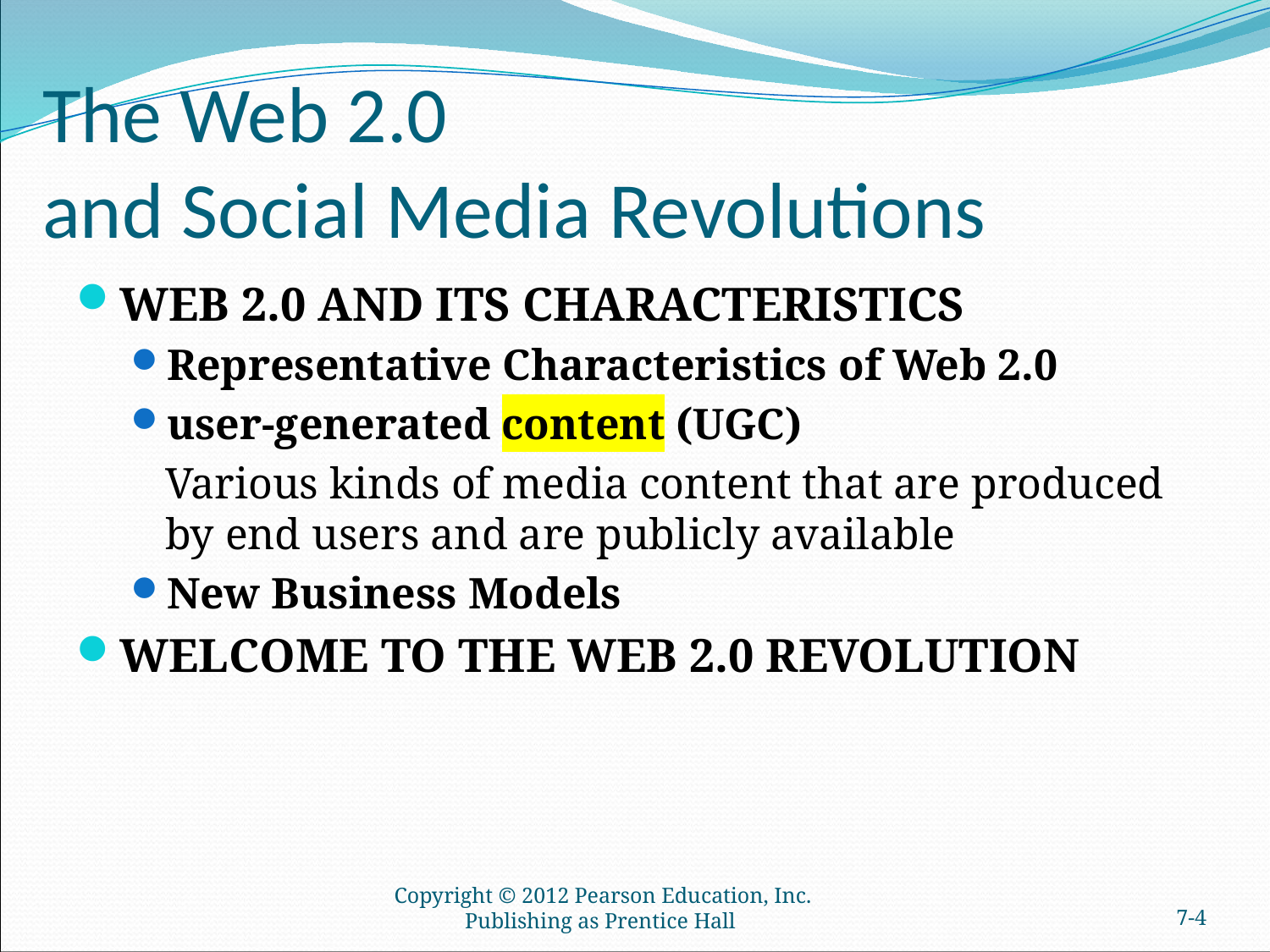

# The Web 2.0 and Social Media Revolutions
WEB 2.0 AND ITS CHARACTERISTICS
Representative Characteristics of Web 2.0
user-generated content (UGC)
	Various kinds of media content that are produced by end users and are publicly available
New Business Models
WELCOME TO THE WEB 2.0 REVOLUTION
Copyright © 2012 Pearson Education, Inc. Publishing as Prentice Hall
7-4